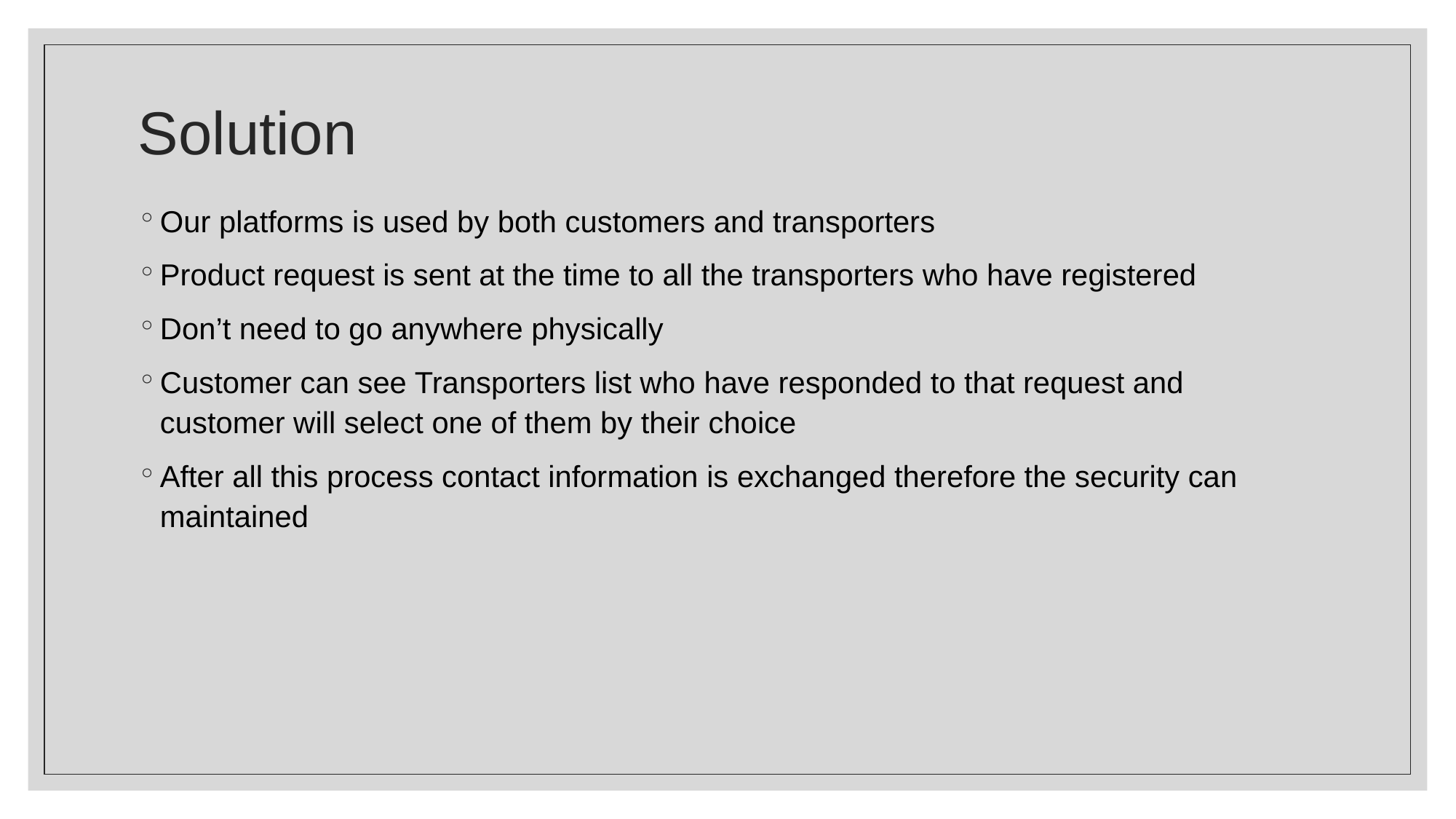

# Solution
Our platforms is used by both customers and transporters
Product request is sent at the time to all the transporters who have registered
Don’t need to go anywhere physically
Customer can see Transporters list who have responded to that request and customer will select one of them by their choice
After all this process contact information is exchanged therefore the security can maintained